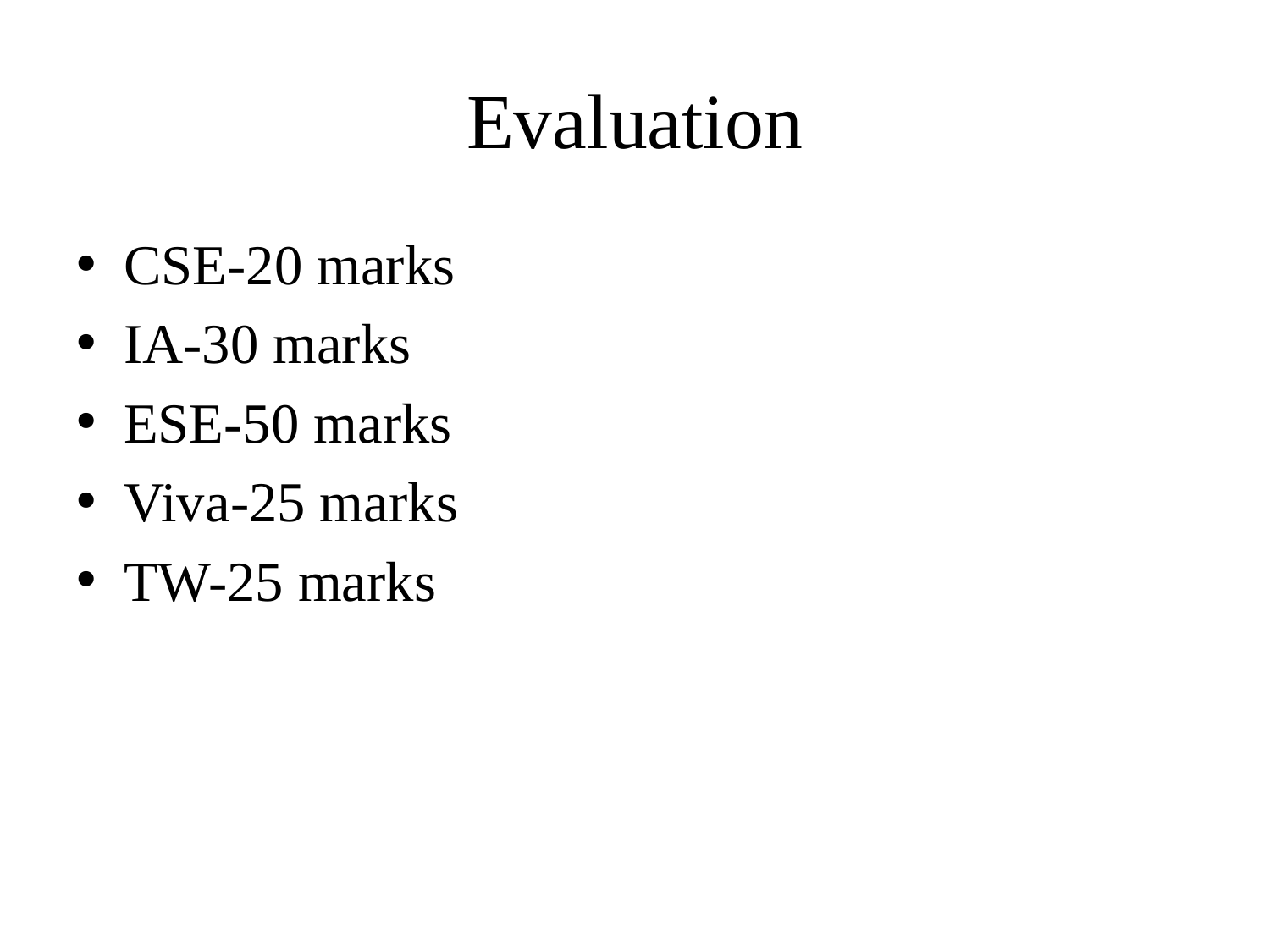

# Evaluation
CSE-20 marks
IA-30 marks
ESE-50 marks
Viva-25 marks
TW-25 marks